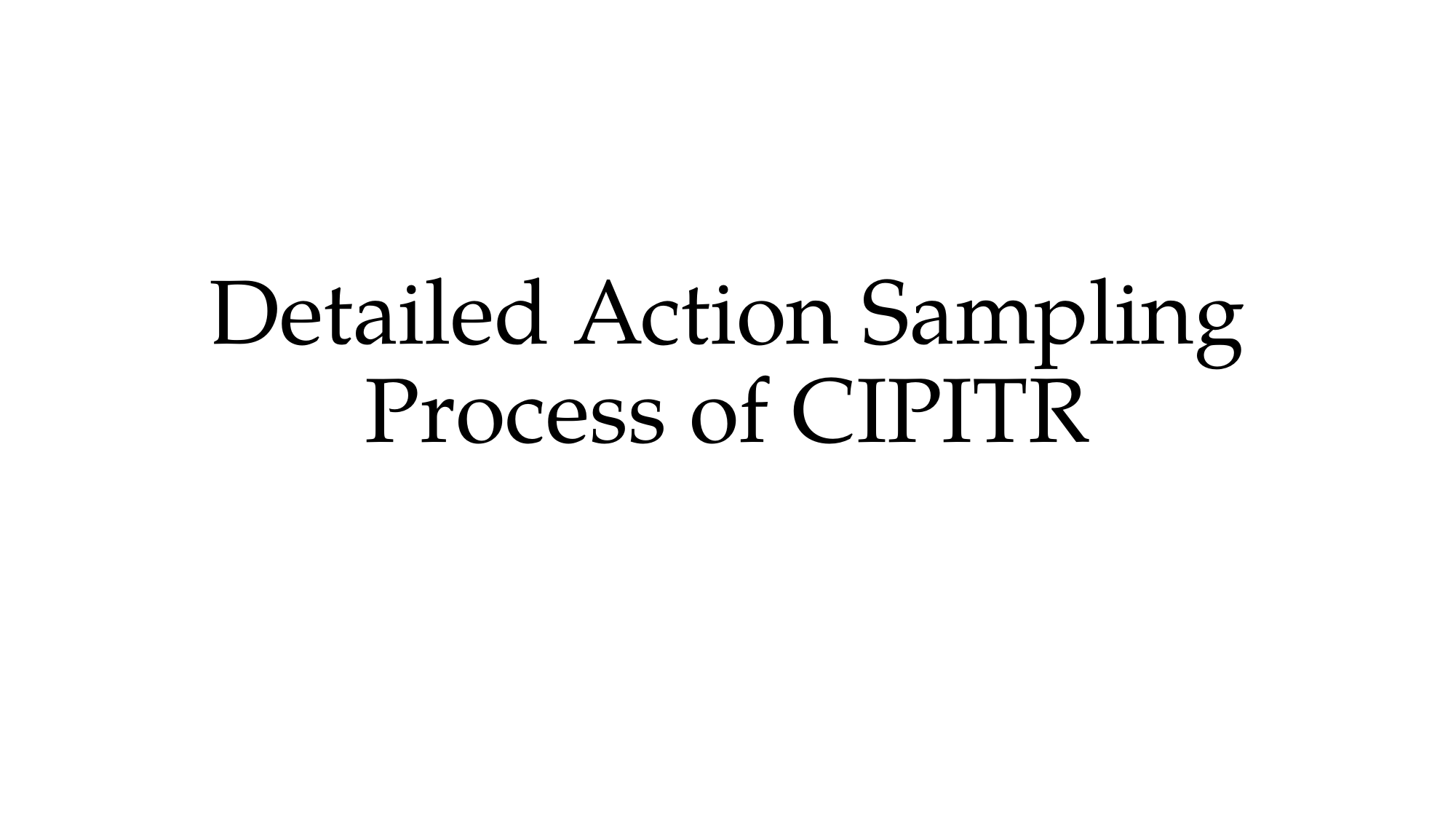

# Detailed Action Sampling Process of CIPITR